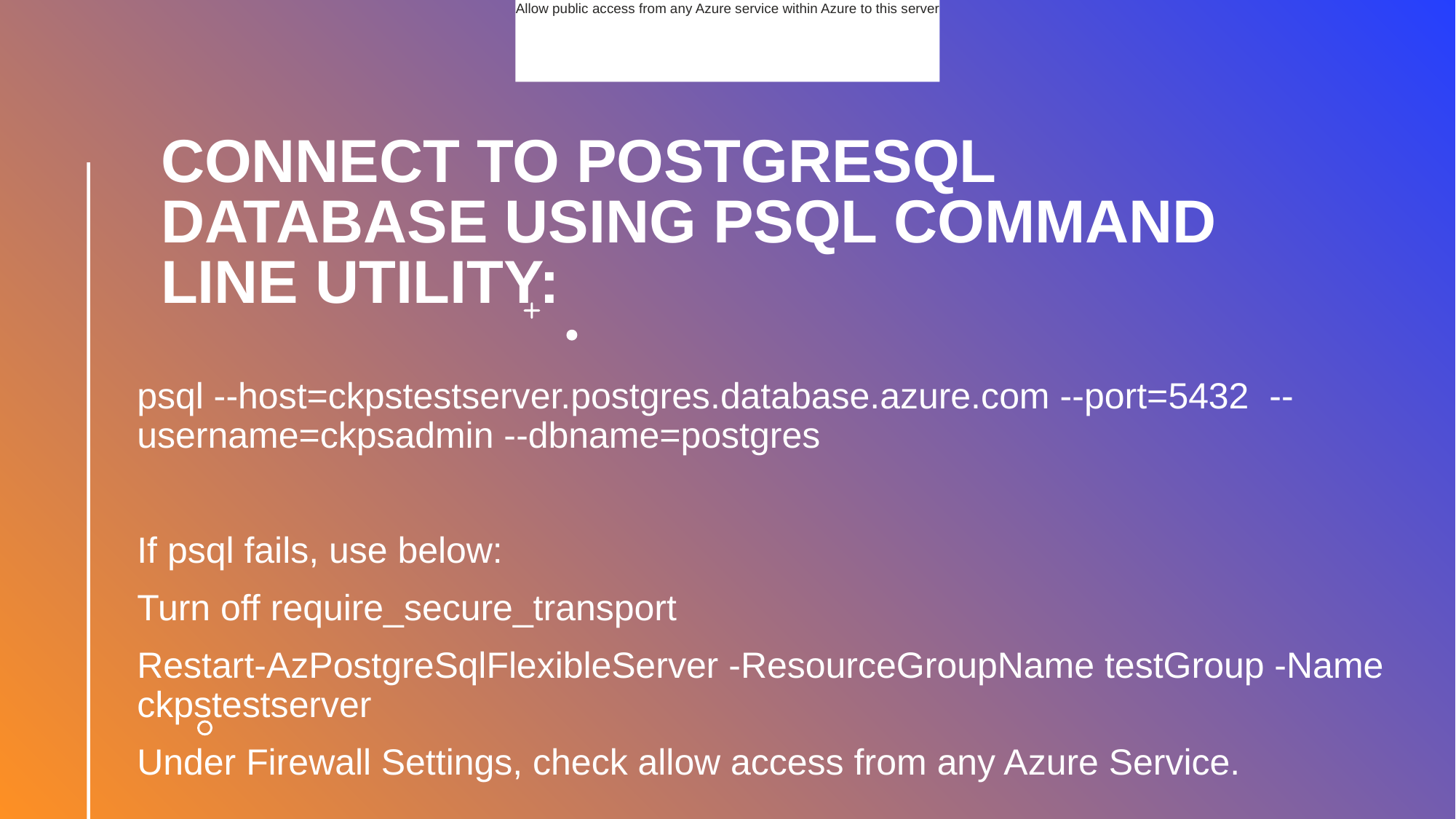

Allow public access from any Azure service within Azure to this server

# Connect to PostgreSQL database using psql command line utility:
psql --host=ckpstestserver.postgres.database.azure.com --port=5432  --username=ckpsadmin --dbname=postgres

If psql fails, use below:
Turn off require_secure_transport
Restart-AzPostgreSqlFlexibleServer -ResourceGroupName testGroup -Name ckpstestserver
Under Firewall Settings, check allow access from any Azure Service.